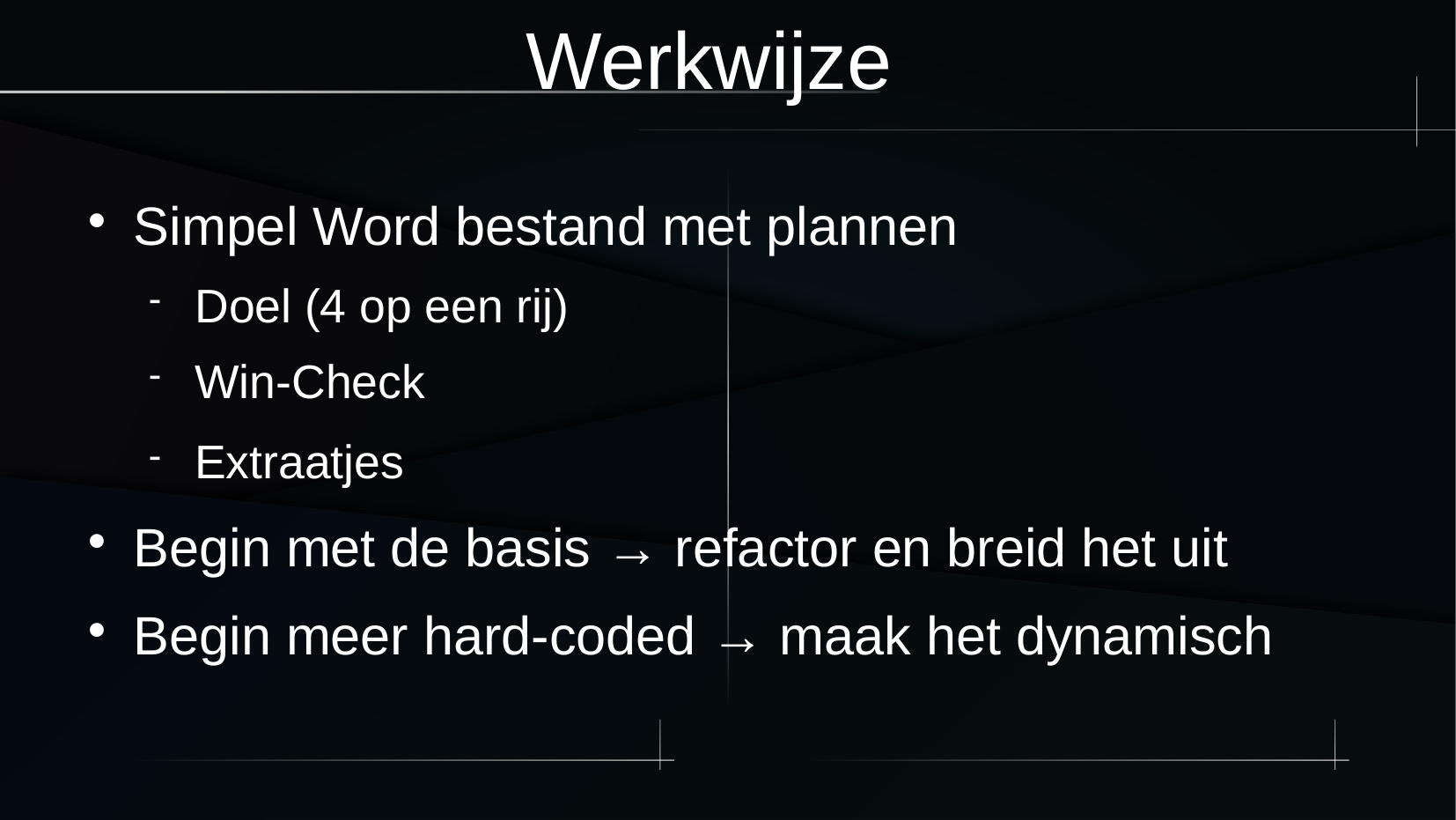

Werkwijze
Simpel Word bestand met plannen
Doel (4 op een rij)
Win-Check
Extraatjes
Begin met de basis → refactor en breid het uit
Begin meer hard-coded → maak het dynamisch